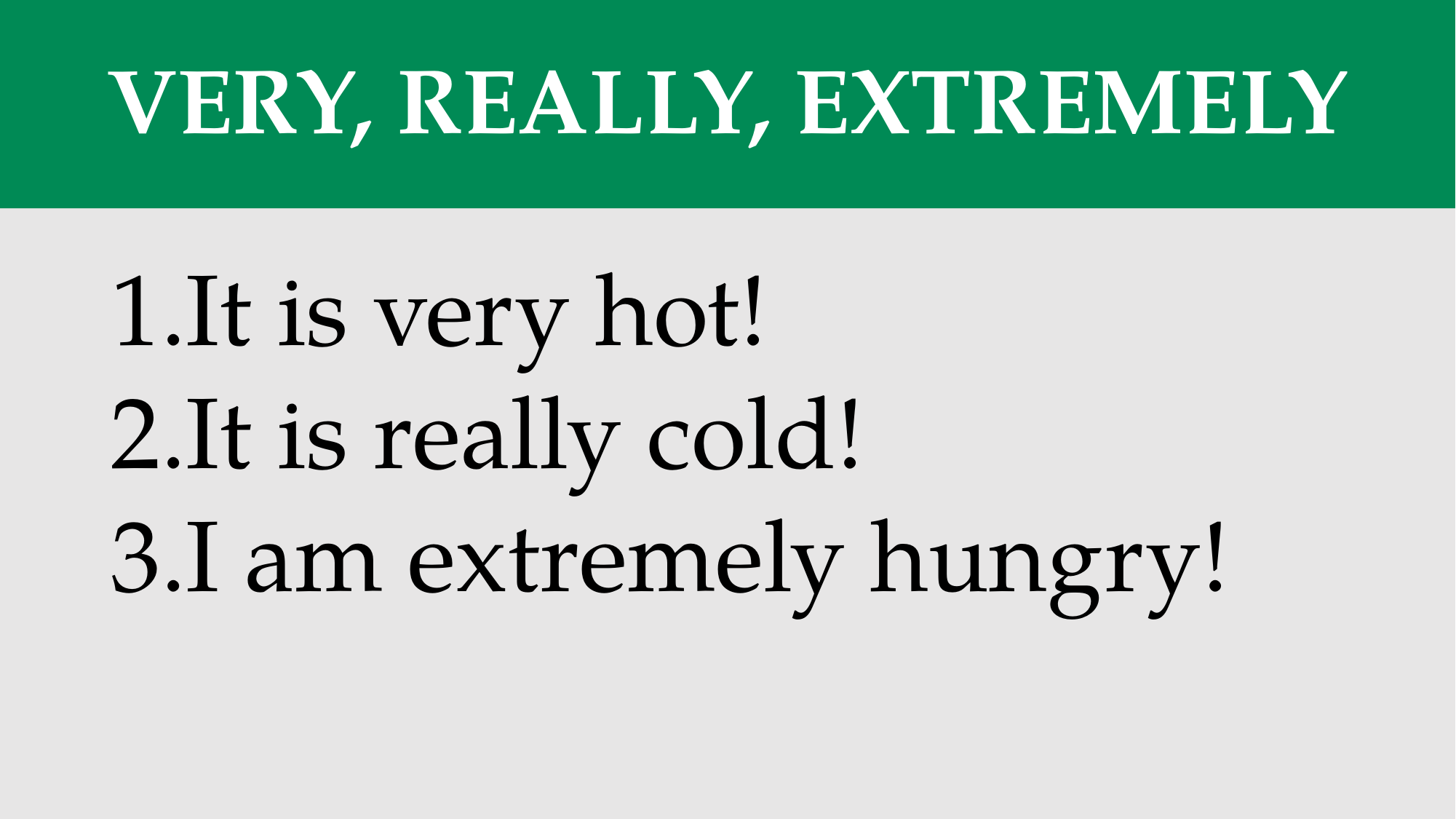

VERY, REALLY, EXTREMELY
It is very hot!
It is really cold!
I am extremely hungry!